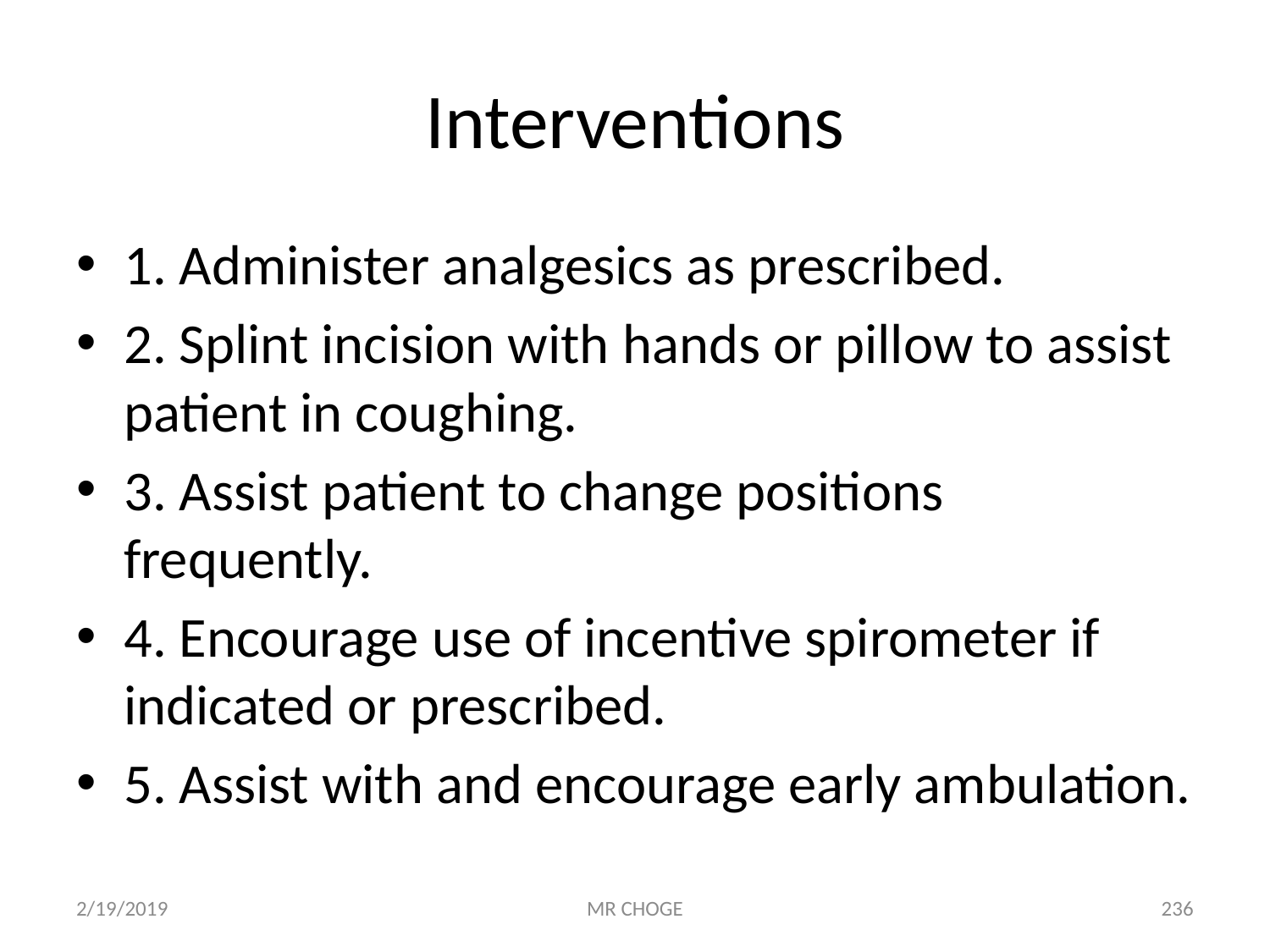

# Interventions
1. Administer analgesics as prescribed.
2. Splint incision with hands or pillow to assist patient in coughing.
3. Assist patient to change positions frequently.
4. Encourage use of incentive spirometer if indicated or prescribed.
5. Assist with and encourage early ambulation.
2/19/2019
MR CHOGE
236